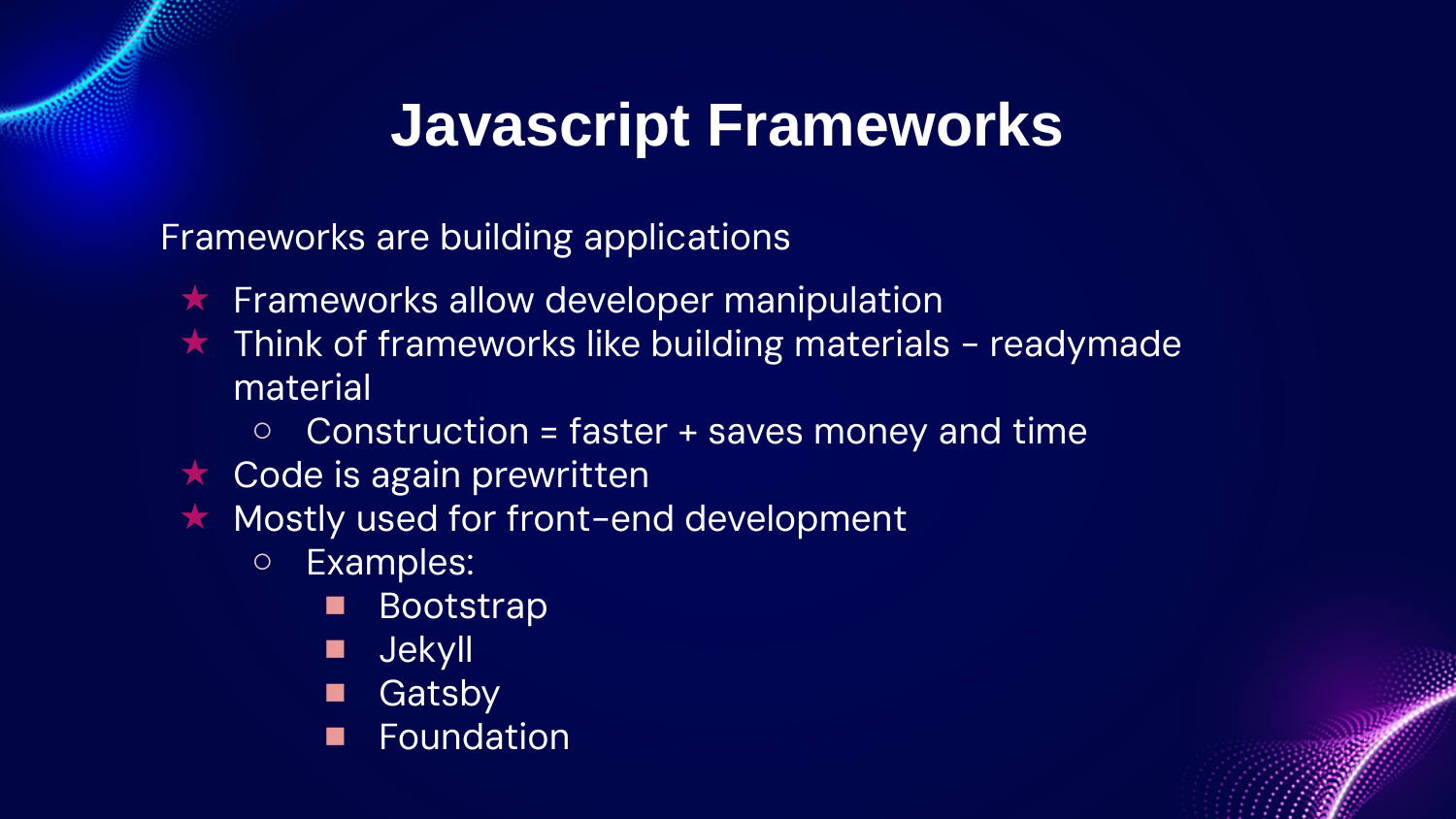

Javascript Frameworks
Frameworks are building applications
Frameworks allow developer manipulation
Think of frameworks like building materials - readymade material
Construction = faster + saves money and time
Code is again prewritten
Mostly used for front-end development
Examples:
Bootstrap
Jekyll
Gatsby
Foundation